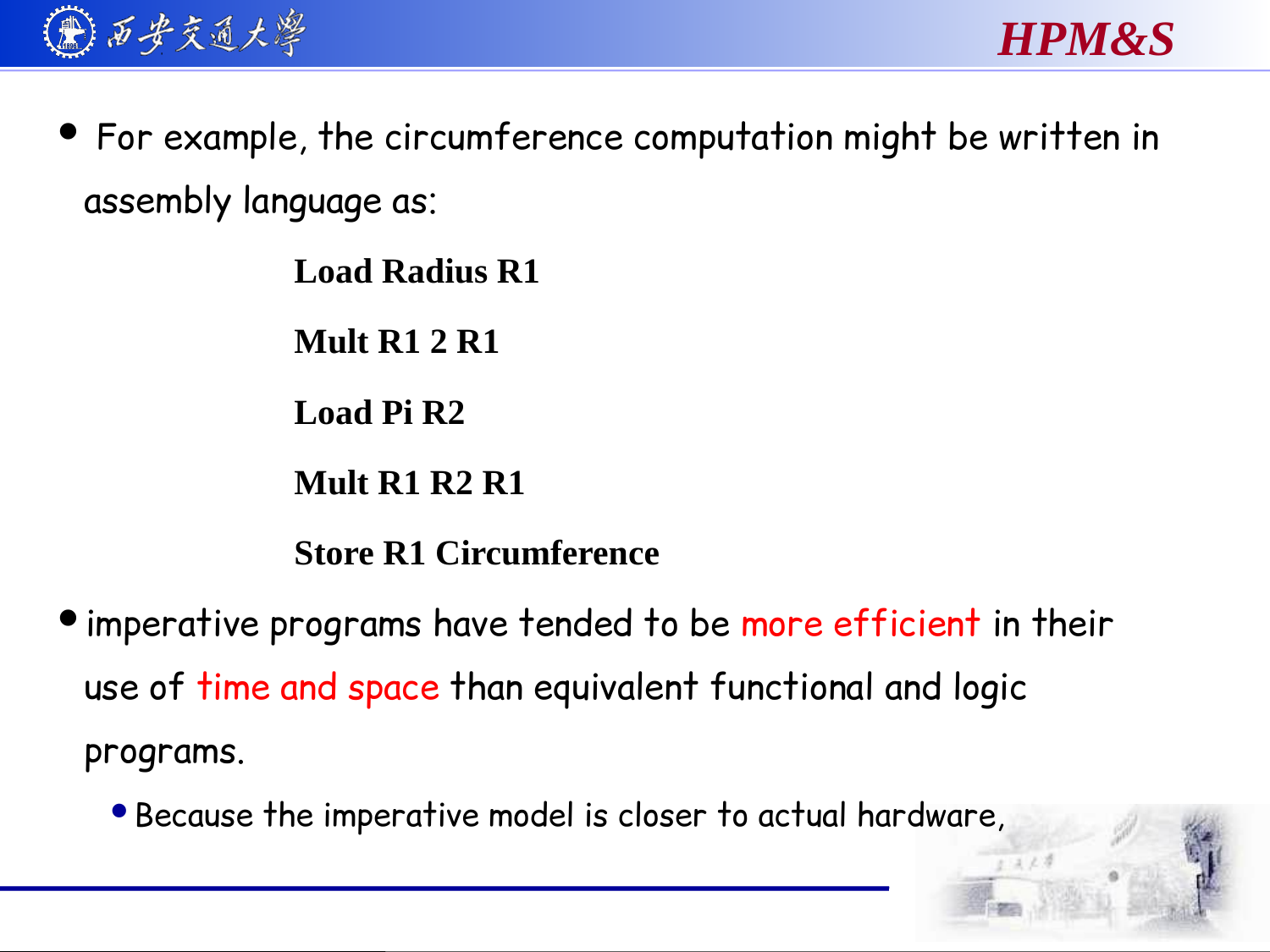

For example, the circumference computation might be written in assembly language as:
Load Radius R1
Mult R1 2 R1
Load Pi R2
Mult R1 R2 R1
Store R1 Circumference
imperative programs have tended to be more efficient in their use of time and space than equivalent functional and logic programs.
Because the imperative model is closer to actual hardware,